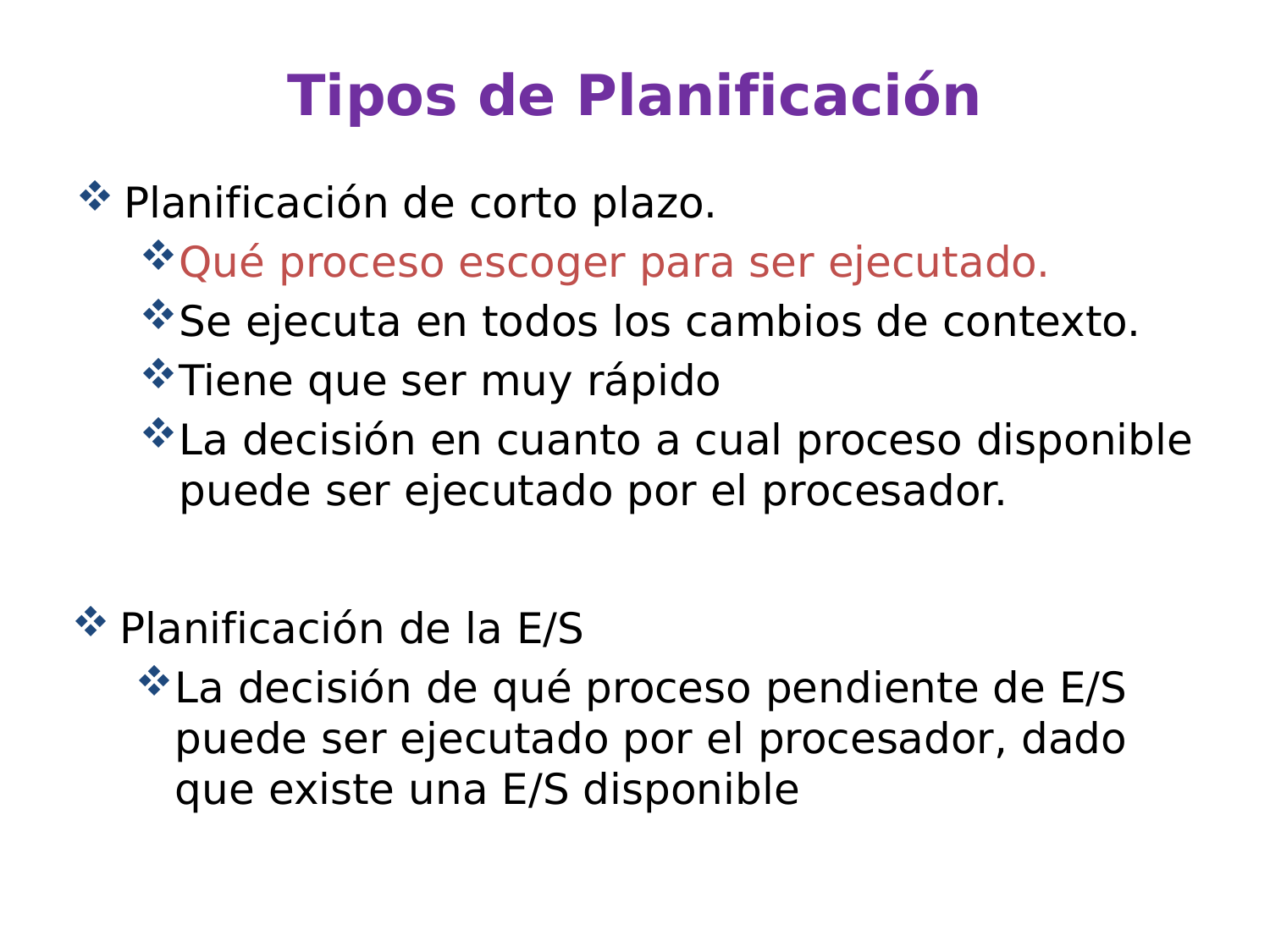

# Tipos de Planificación
Planificación de corto plazo.
Qué proceso escoger para ser ejecutado.
Se ejecuta en todos los cambios de contexto.
Tiene que ser muy rápido
La decisión en cuanto a cual proceso disponible puede ser ejecutado por el procesador.

Planificación de la E/S
La decisión de qué proceso pendiente de E/S puede ser ejecutado por el procesador, dado que existe una E/S disponible